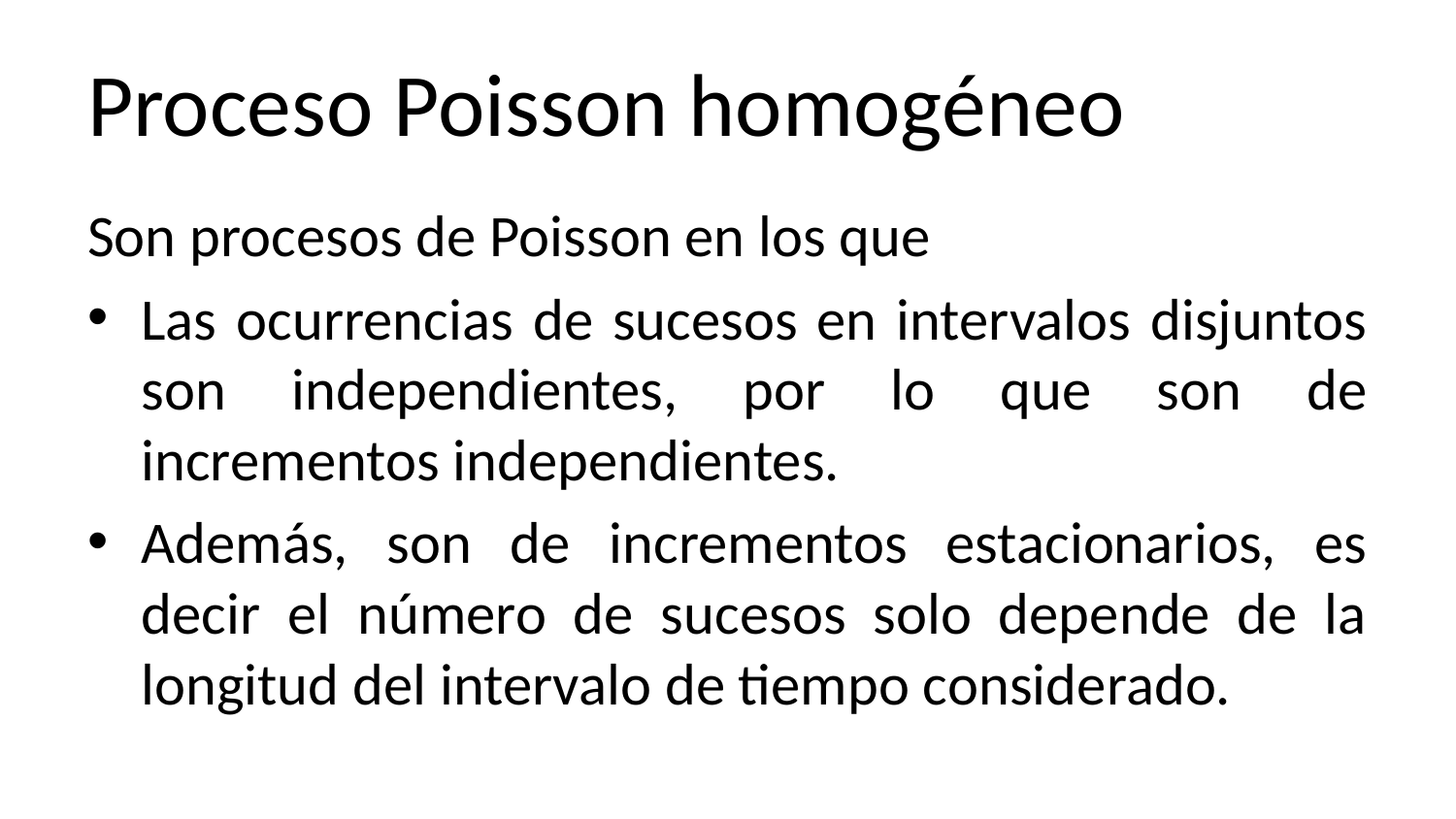

# Proceso Poisson homogéneo
Son procesos de Poisson en los que
Las ocurrencias de sucesos en intervalos disjuntos son independientes, por lo que son de incrementos independientes.
Además, son de incrementos estacionarios, es decir el número de sucesos solo depende de la longitud del intervalo de tiempo considerado.